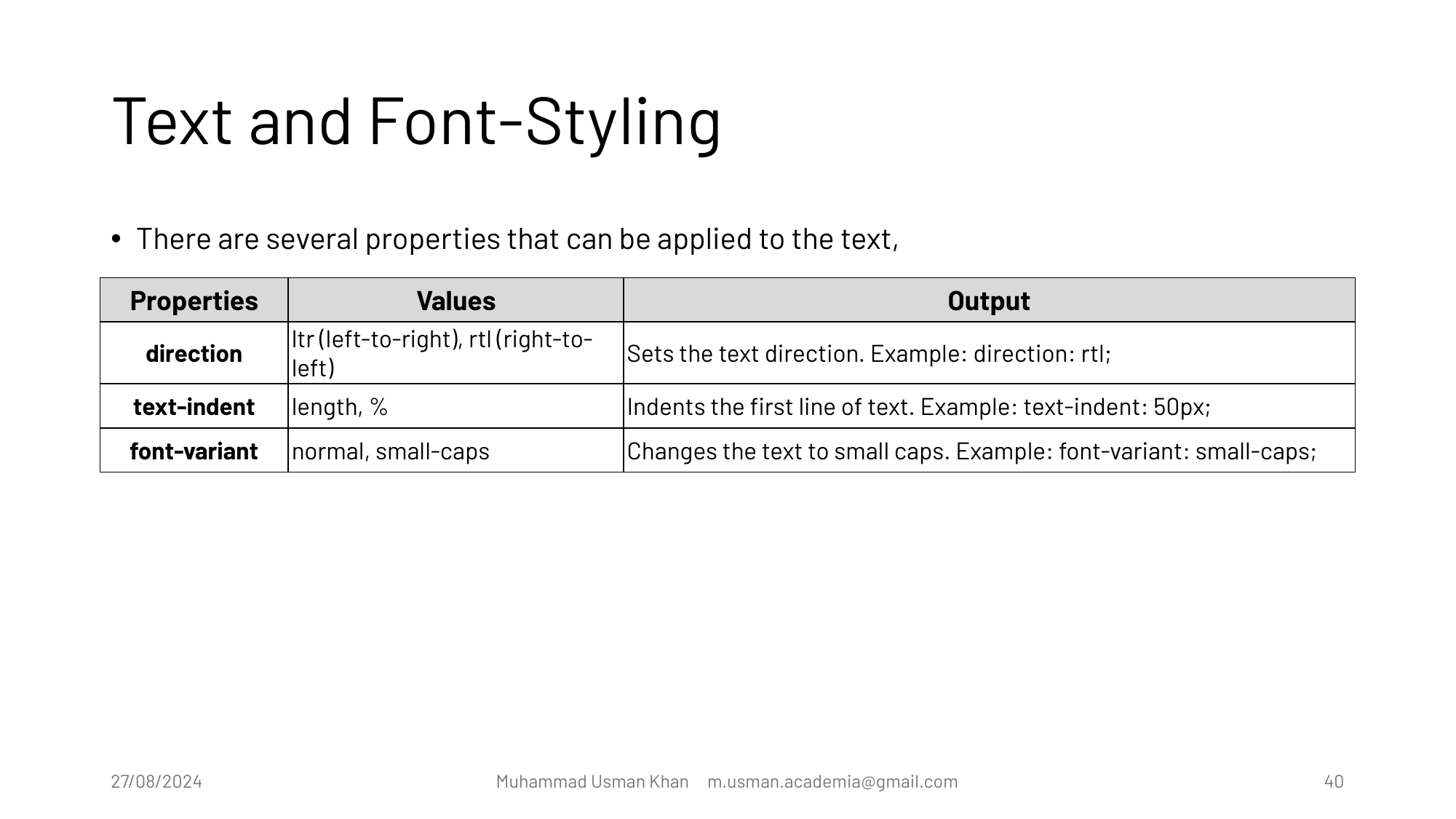

# Text and Font-Styling
There are several properties that can be applied to the text,
| Properties | Values | Output |
| --- | --- | --- |
| direction | ltr (left-to-right), rtl (right-to-left) | Sets the text direction. Example: direction: rtl; |
| text-indent | length, % | Indents the first line of text. Example: text-indent: 50px; |
| font-variant | normal, small-caps | Changes the text to small caps. Example: font-variant: small-caps; |
27/08/2024
Muhammad Usman Khan     m.usman.academia@gmail.com
40